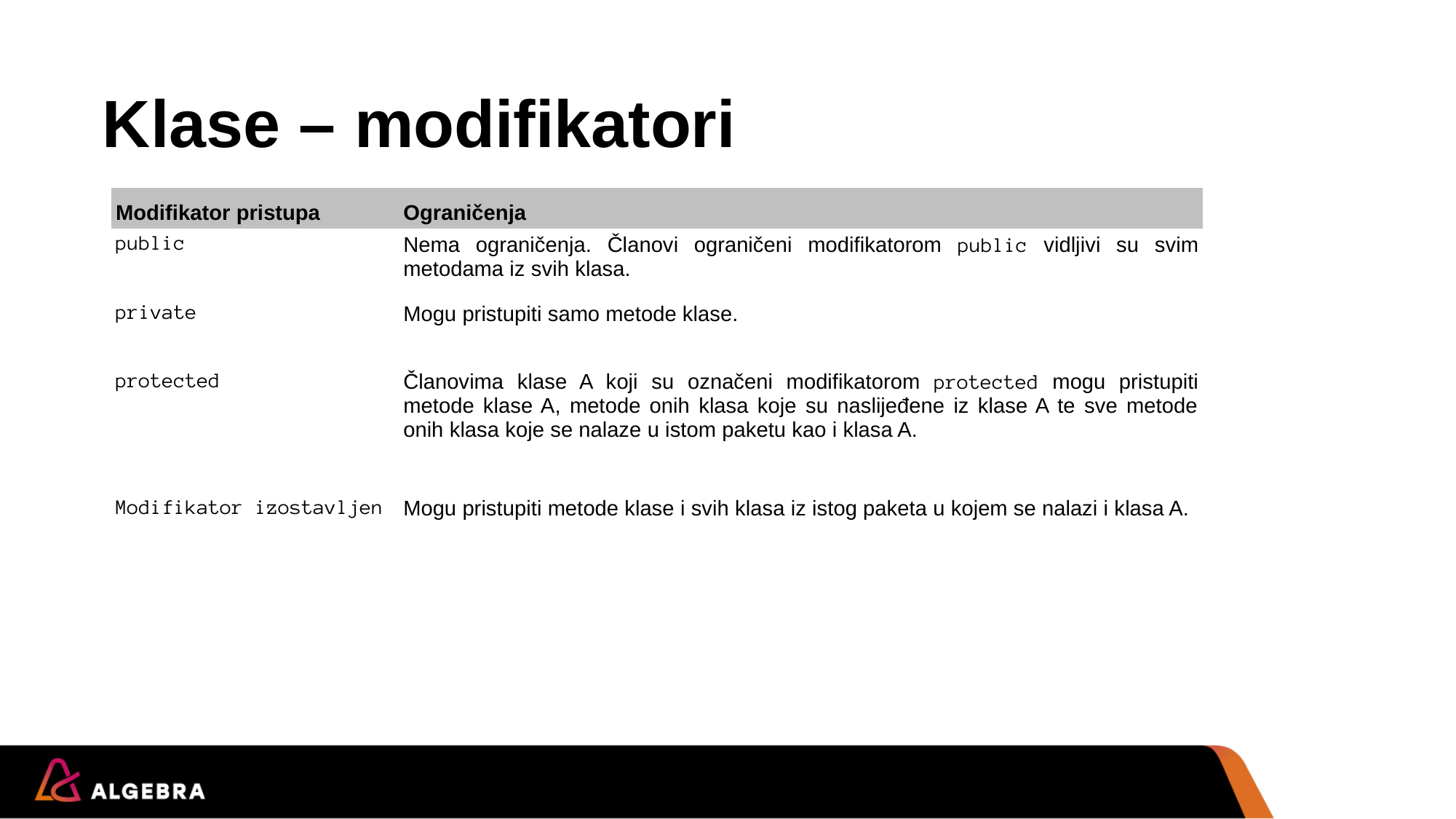

# Klase – modifikatori

| Modifikator pristupa | Ograničenja |
| --- | --- |
| public | Nema ograničenja. Članovi ograničeni modifikatorom public vidljivi su svim metodama iz svih klasa. |
| private | Mogu pristupiti samo metode klase. |
| protected | Članovima klase A koji su označeni modifikatorom protected mogu pristupiti metode klase A, metode onih klasa koje su naslijeđene iz klase A te sve metode onih klasa koje se nalaze u istom paketu kao i klasa A. |
| Modifikator izostavljen | Mogu pristupiti metode klase i svih klasa iz istog paketa u kojem se nalazi i klasa A. |